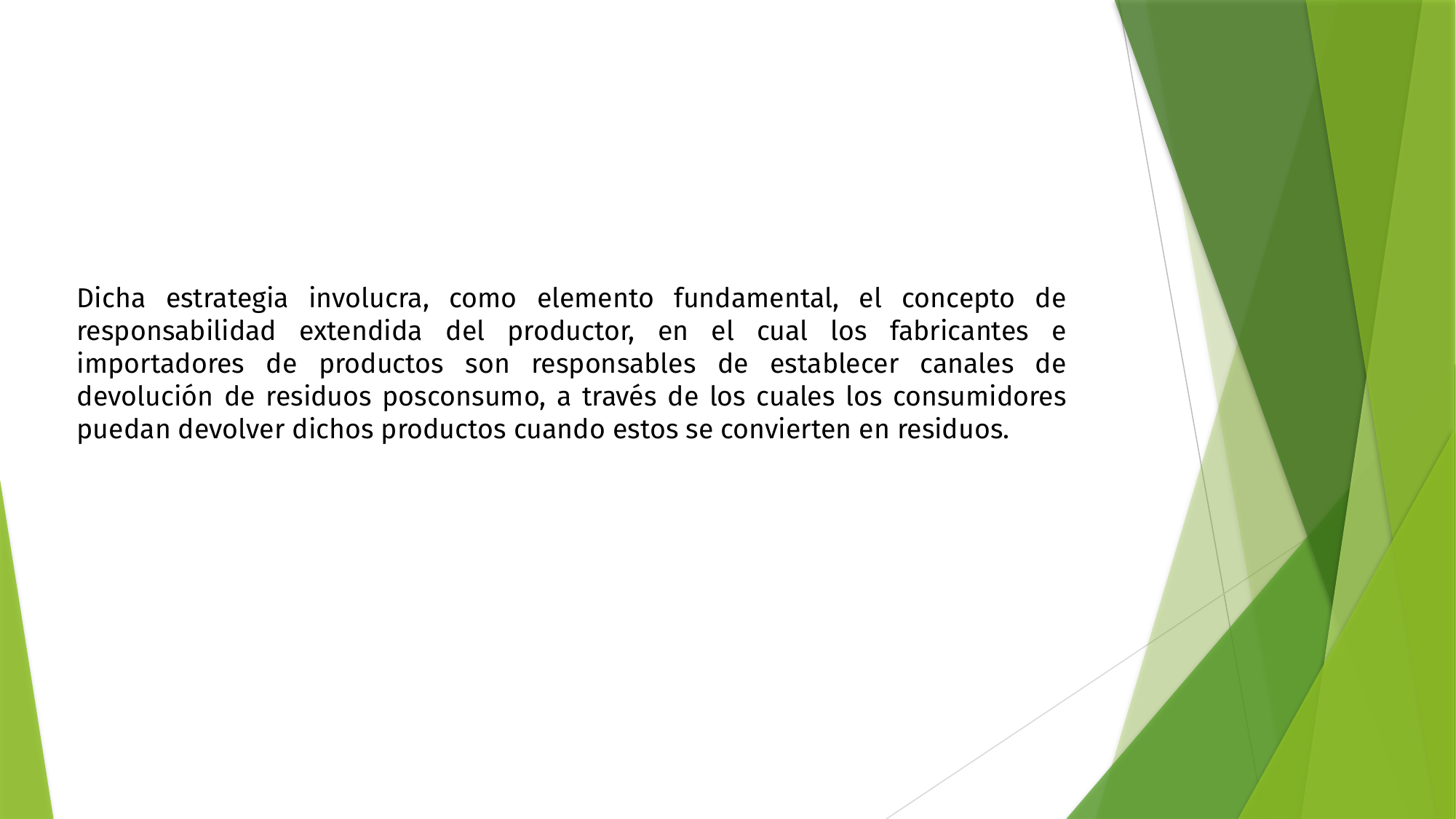

Dicha estrategia involucra, como elemento fundamental, el concepto de responsabilidad extendida del productor, en el cual los fabricantes e importadores de productos son responsables de establecer canales de devolución de residuos posconsumo, a través de los cuales los consumidores puedan devolver dichos productos cuando estos se convierten en residuos.